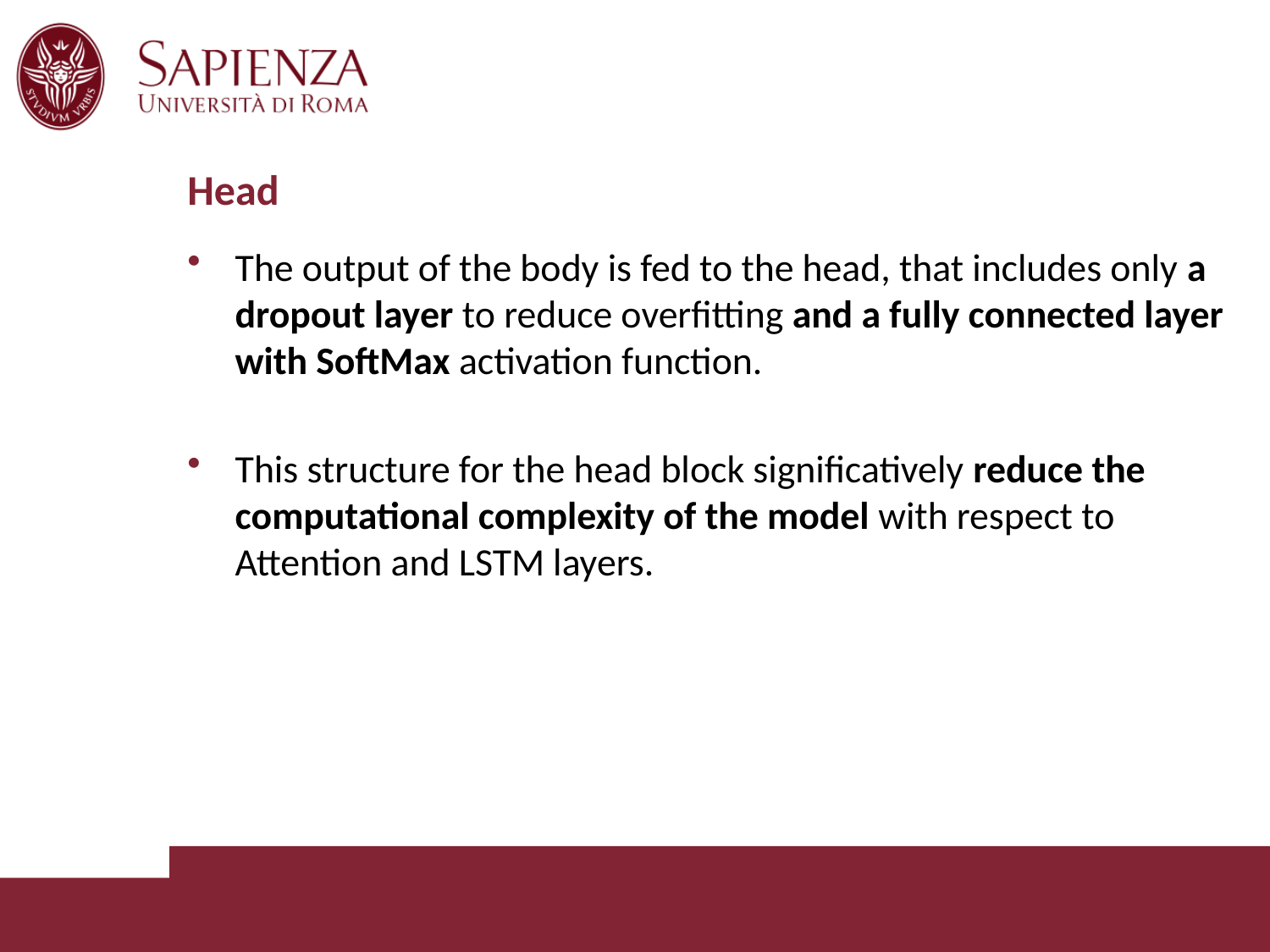

# Head
The output of the body is fed to the head, that includes only a dropout layer to reduce overfitting and a fully connected layer with SoftMax activation function.

This structure for the head block significatively reduce the computational complexity of the model with respect to Attention and LSTM layers.